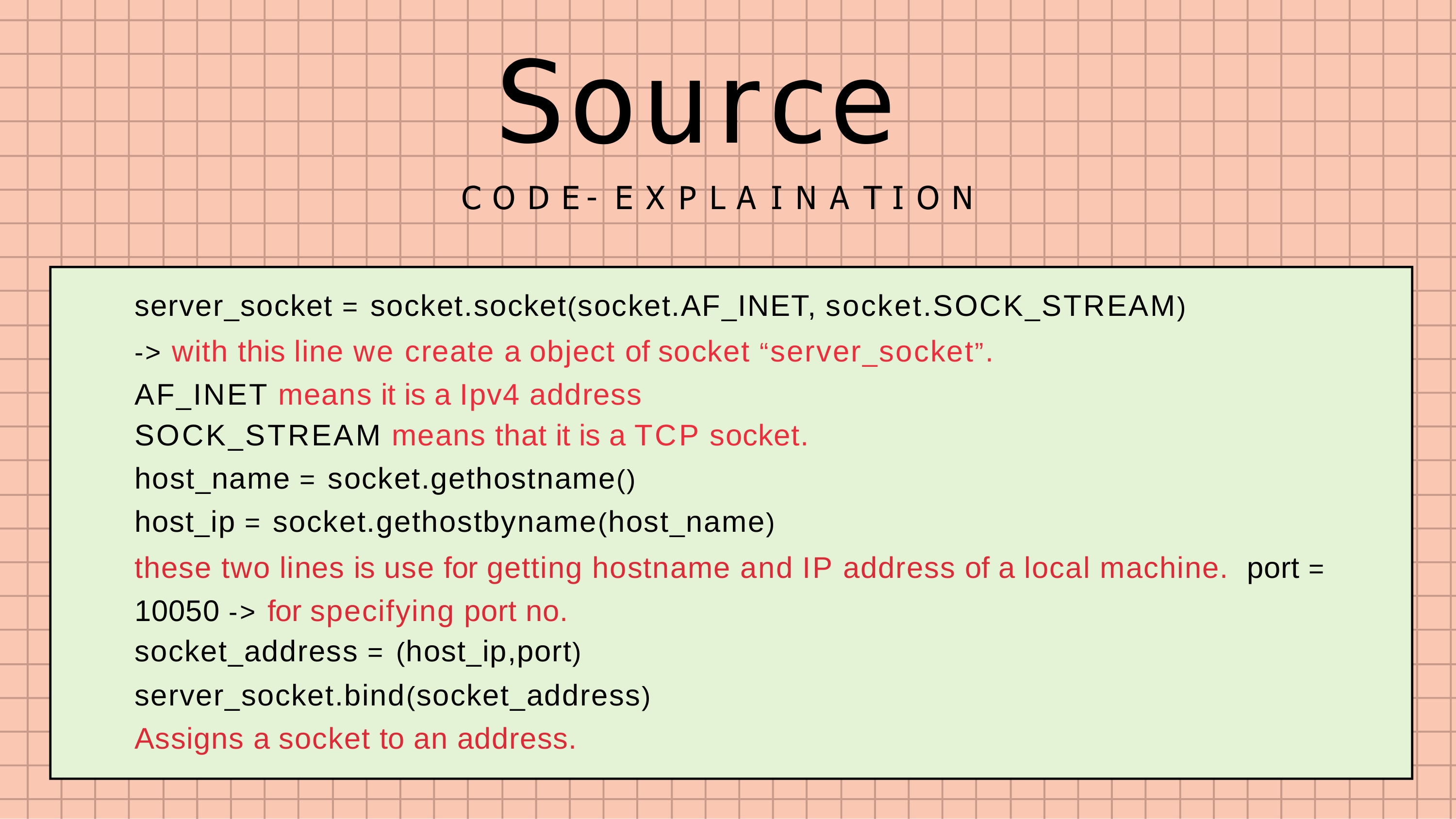

# Source
C O D E	-	E X P L A I N A T I O N

server_socket = socket.socket(socket.AF_INET, socket.SOCK_STREAM)
-> with this line we create a object of socket “server_socket”.  AF_INET means it is a Ipv4 address
SOCK_STREAM means that it is a TCP socket.
host_name = socket.gethostname()
host_ip = socket.gethostbyname(host_name)
these two lines is use for getting hostname and IP address of a local machine.  port = 10050 -> for specifying port no.
socket_address = (host_ip,port)
server_socket.bind(socket_address)  Assigns a socket to an address.